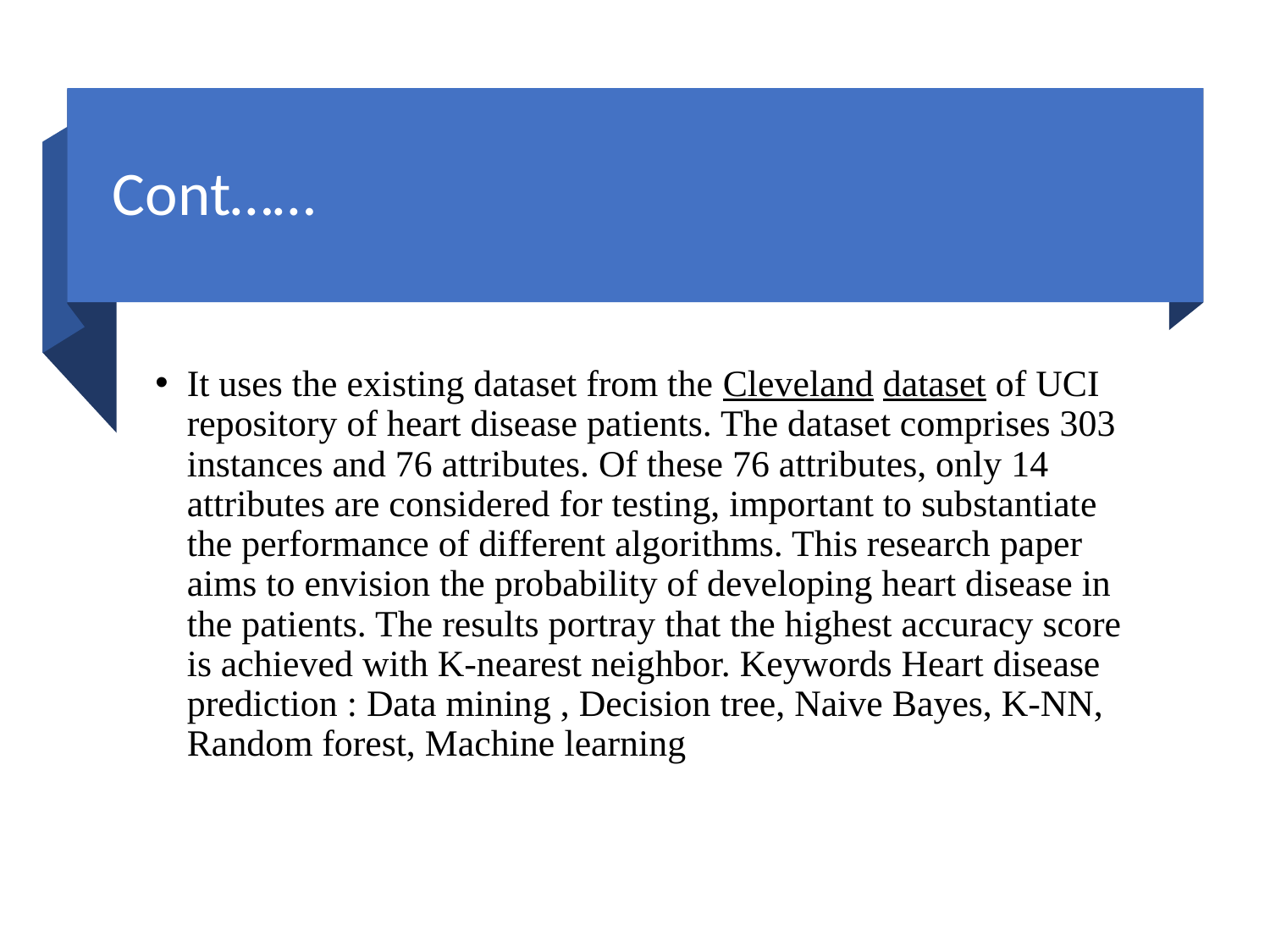

# Cont……

It uses the existing dataset from the Cleveland dataset of UCI repository of heart disease patients. The dataset comprises 303 instances and 76 attributes. Of these 76 attributes, only 14 attributes are considered for testing, important to substantiate the performance of different algorithms. This research paper aims to envision the probability of developing heart disease in the patients. The results portray that the highest accuracy score is achieved with K-nearest neighbor. Keywords Heart disease prediction : Data mining , Decision tree, Naive Bayes, K-NN, Random forest, Machine learning